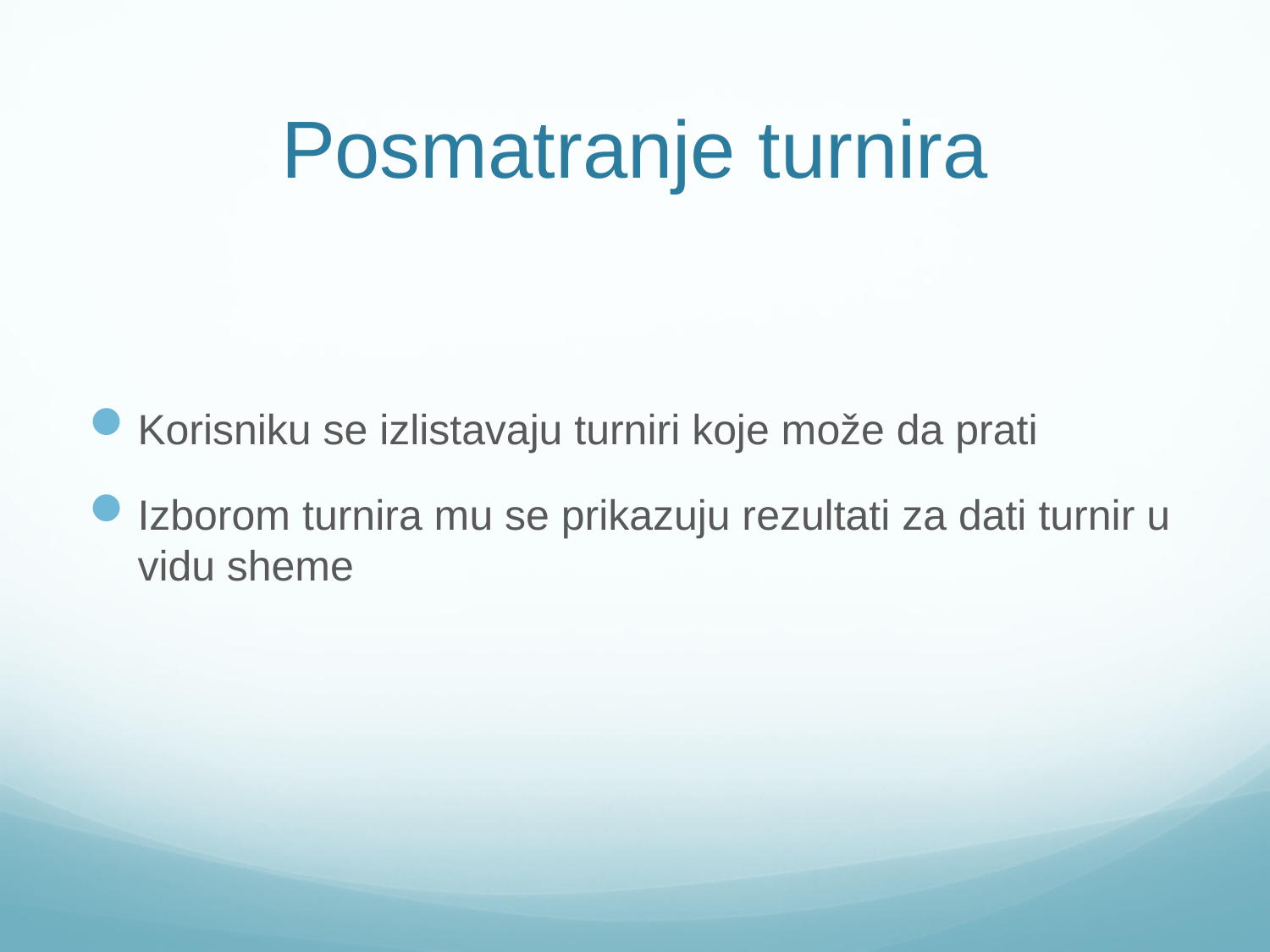

# Posmatranje turnira
Korisniku se izlistavaju turniri koje može da prati
Izborom turnira mu se prikazuju rezultati za dati turnir u vidu sheme